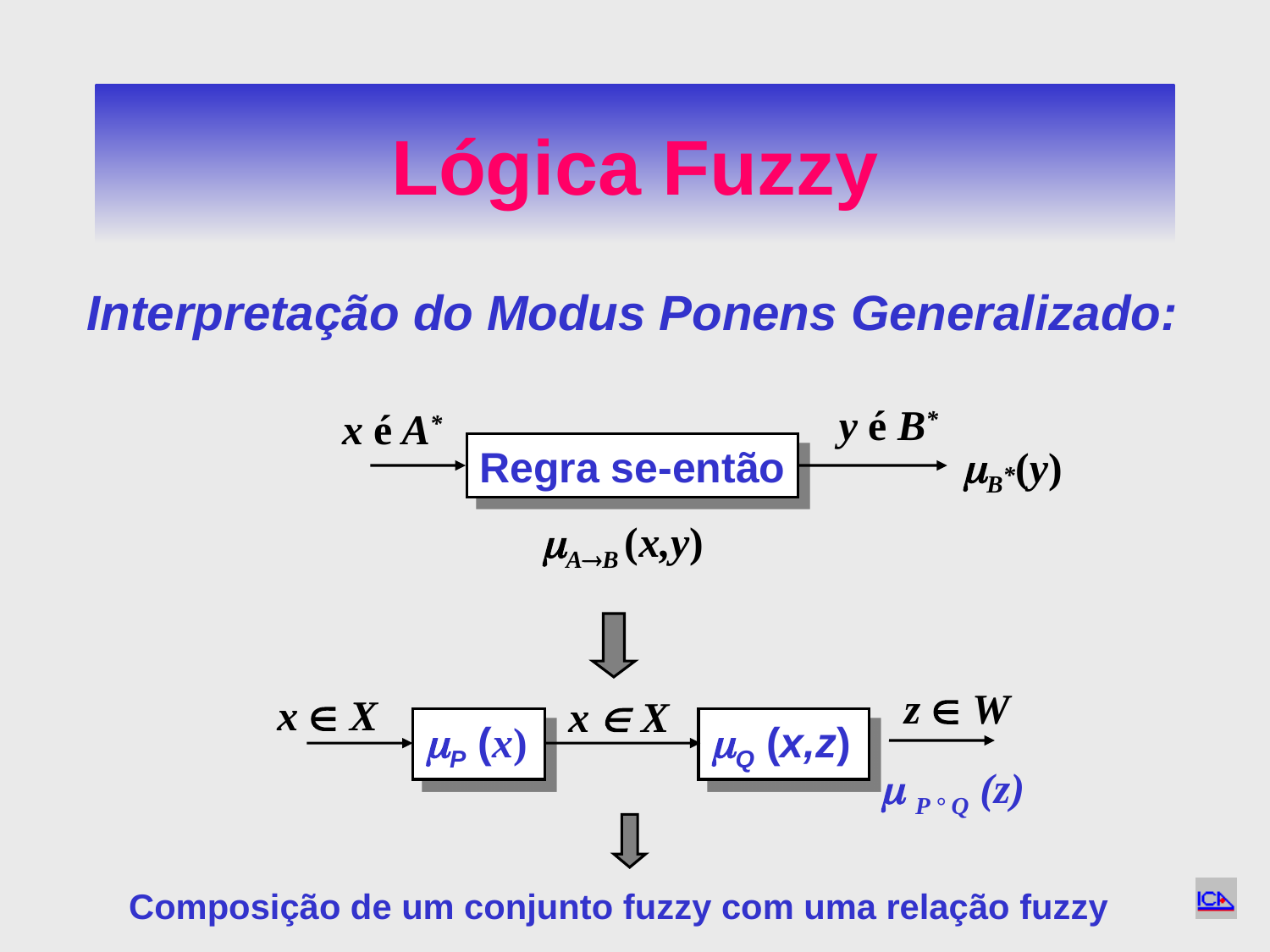

# Lógica Fuzzy
Interpretação do Modus Ponens Generalizado:
y é B*
x é A*
Regra se-então
μB*(y)

μA→B (x,y)

z ∈ W
x ∈ X
x ∈ X
μP (x)
μQ (x,z)

μ P ° Q (z)

Composição de um conjunto fuzzy com uma relação fuzzy